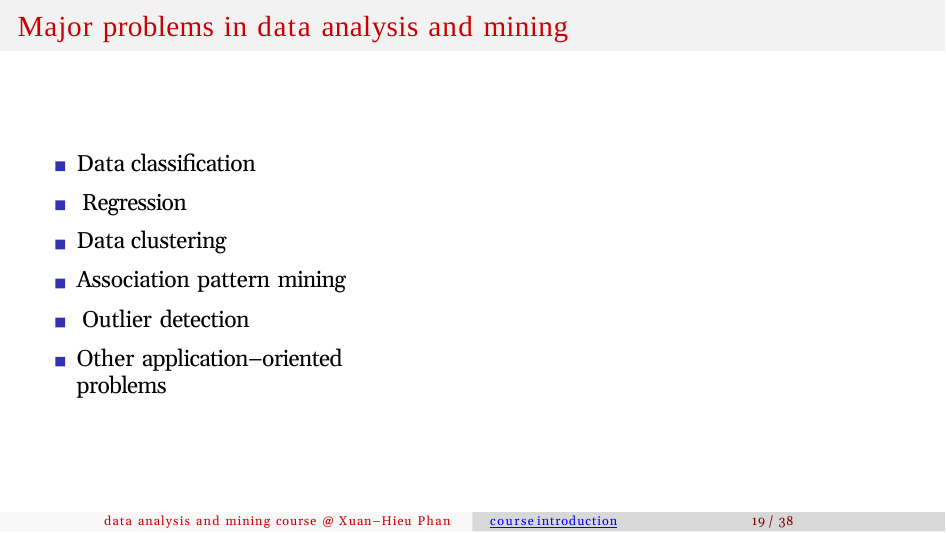

# Major problems in data analysis and mining
Data classification  Regression
Data clustering  Association pattern mining  Outlier detection
Other application–oriented problems

data analysis and mining course @ Xuan–Hieu Phan
course introduction
19 / 38